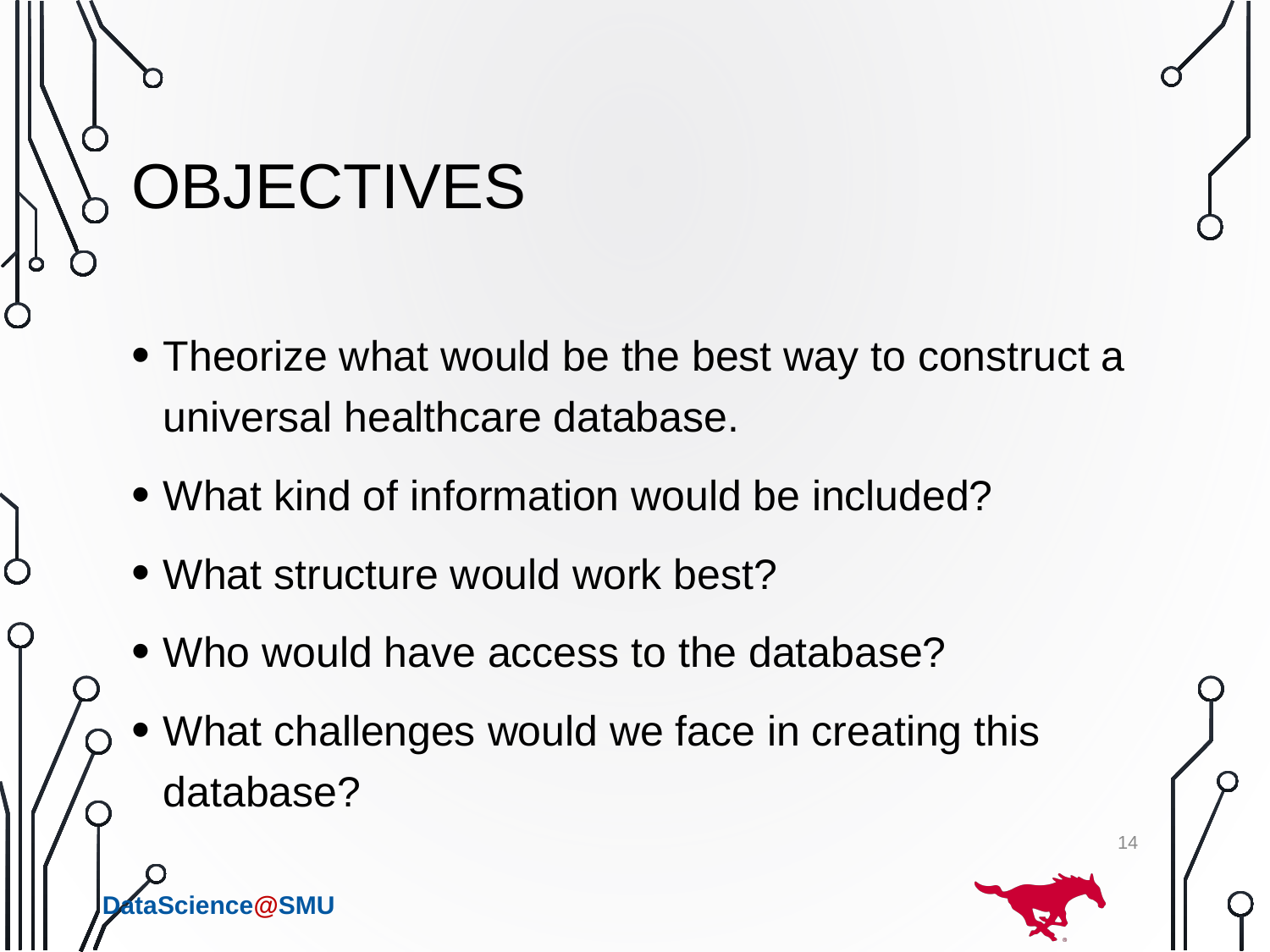

# Objectives
Theorize what would be the best way to construct a universal healthcare database.
What kind of information would be included?
What structure would work best?
Who would have access to the database?
What challenges would we face in creating this database?

14